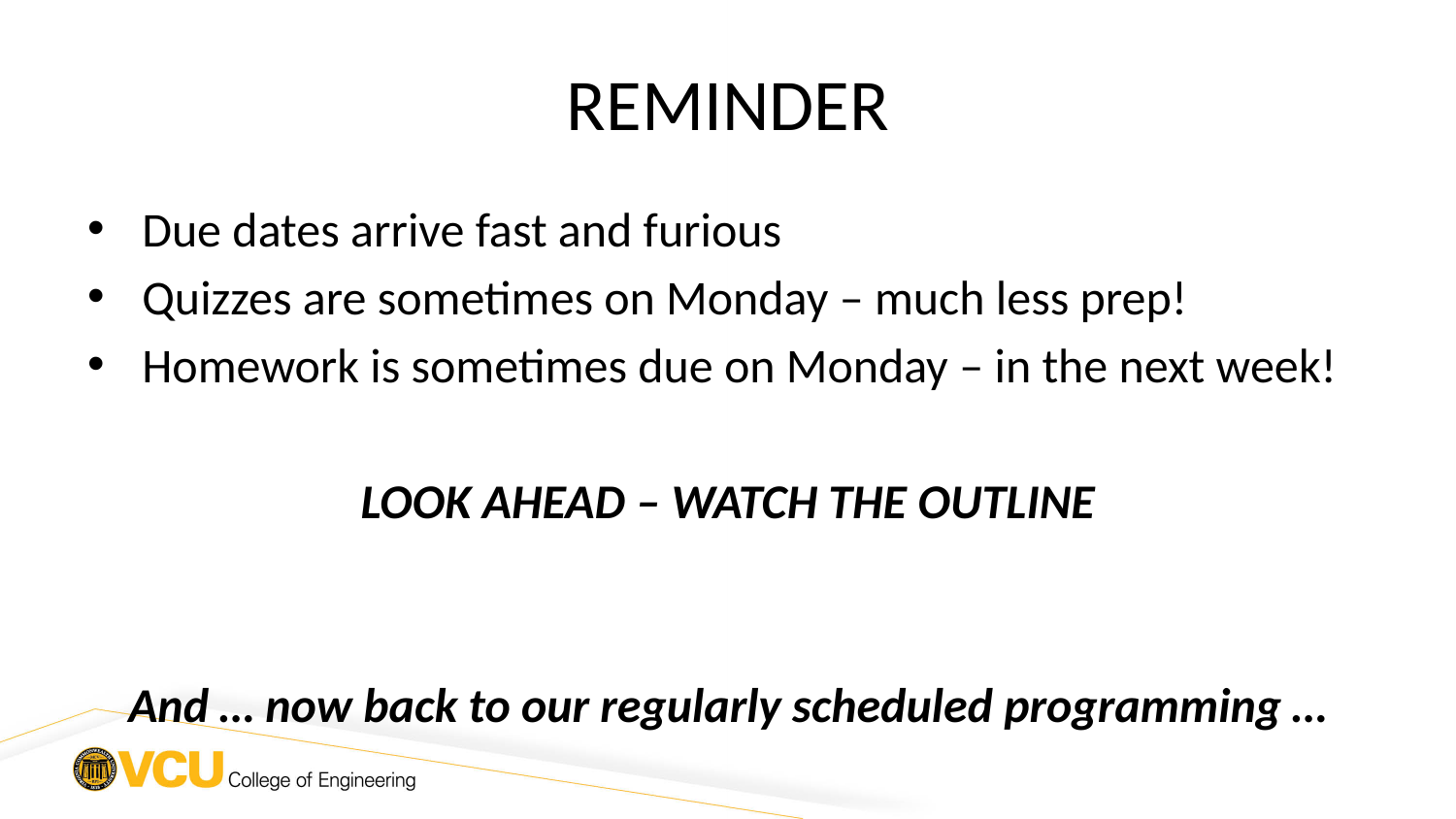

# REMINDER
Due dates arrive fast and furious
Quizzes are sometimes on Monday – much less prep!
Homework is sometimes due on Monday – in the next week!

LOOK AHEAD – WATCH THE OUTLINE

And … now back to our regularly scheduled programming …